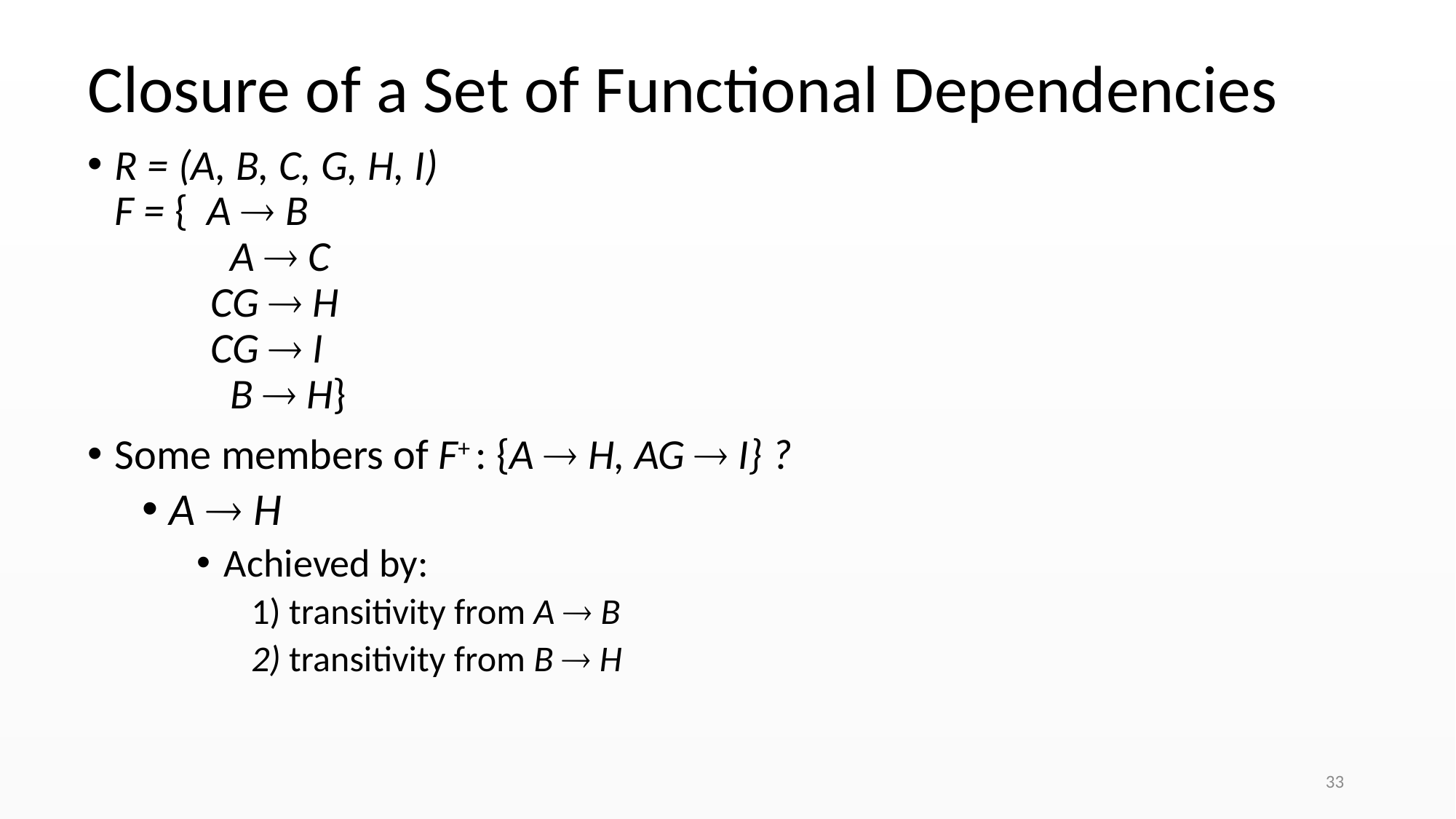

# Closure of a Set of Functional Dependencies
R = (A, B, C, G, H, I)
F = {  A → B
	  A → C
	CG → H
	CG → I
	  B → H}
Some members of F+ : {A → H, AG → I} ?
A → H
Achieved by:
1) transitivity from A → B
2) transitivity from B → H
33